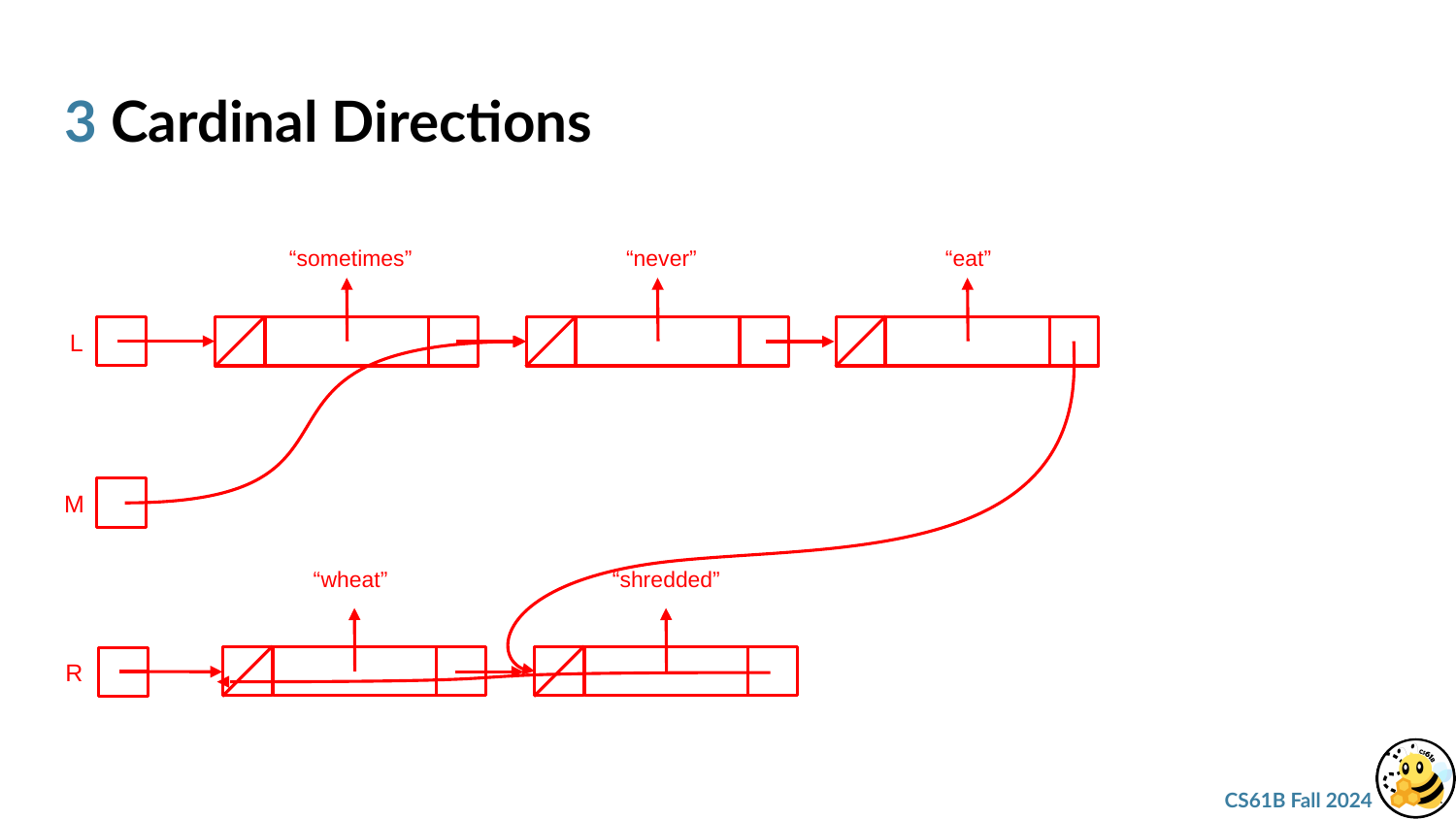

# 3 Cardinal Directions

“sometimes”
“never”
“eat”

L
M

“wheat”
“shredded”

R